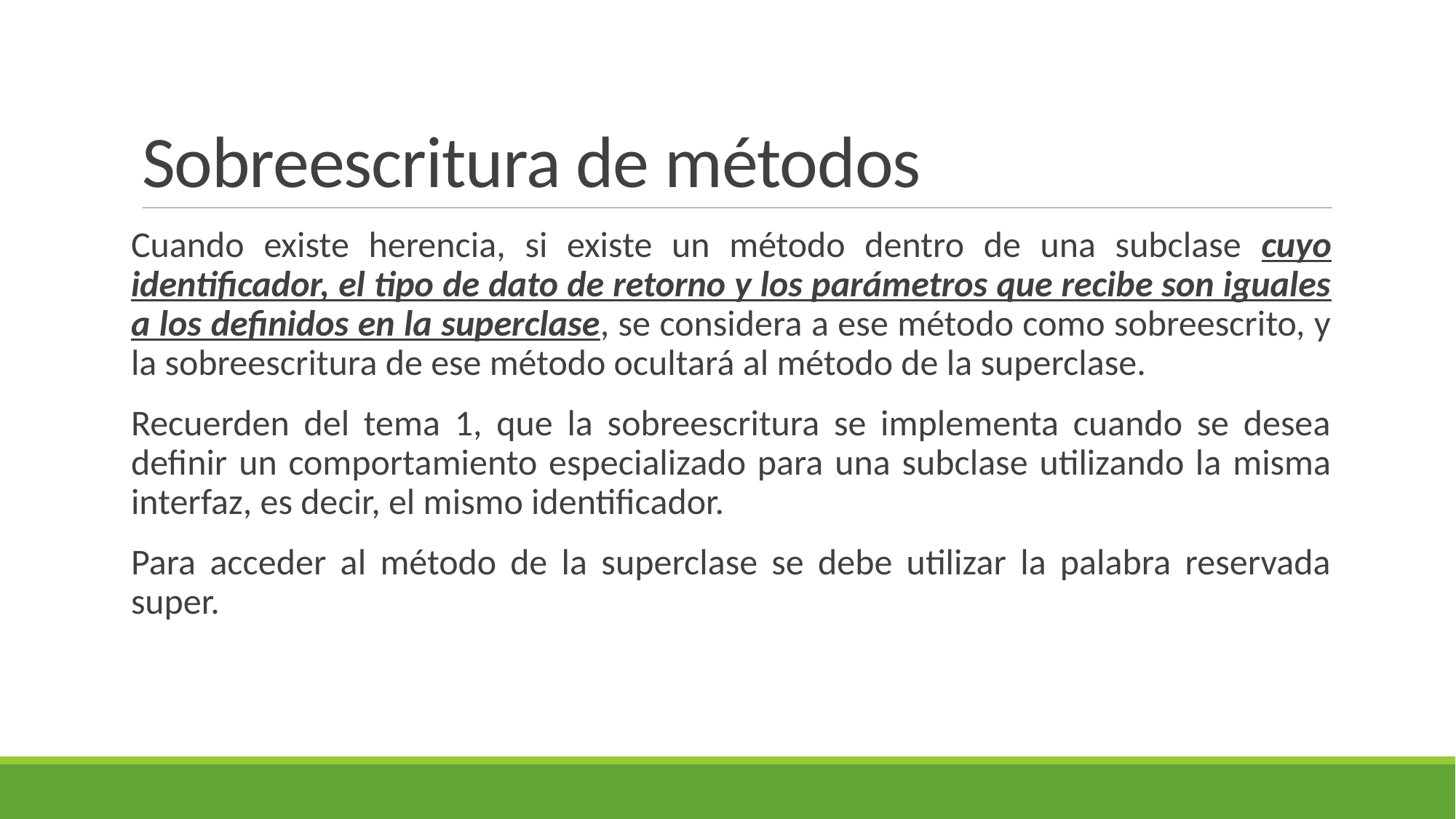

# Sobreescritura de métodos
Cuando existe herencia, si existe un método dentro de una subclase cuyo identificador, el tipo de dato de retorno y los parámetros que recibe son iguales a los definidos en la superclase, se considera a ese método como sobreescrito, y la sobreescritura de ese método ocultará al método de la superclase.
Recuerden del tema 1, que la sobreescritura se implementa cuando se desea definir un comportamiento especializado para una subclase utilizando la misma interfaz, es decir, el mismo identificador.
Para acceder al método de la superclase se debe utilizar la palabra reservada super.